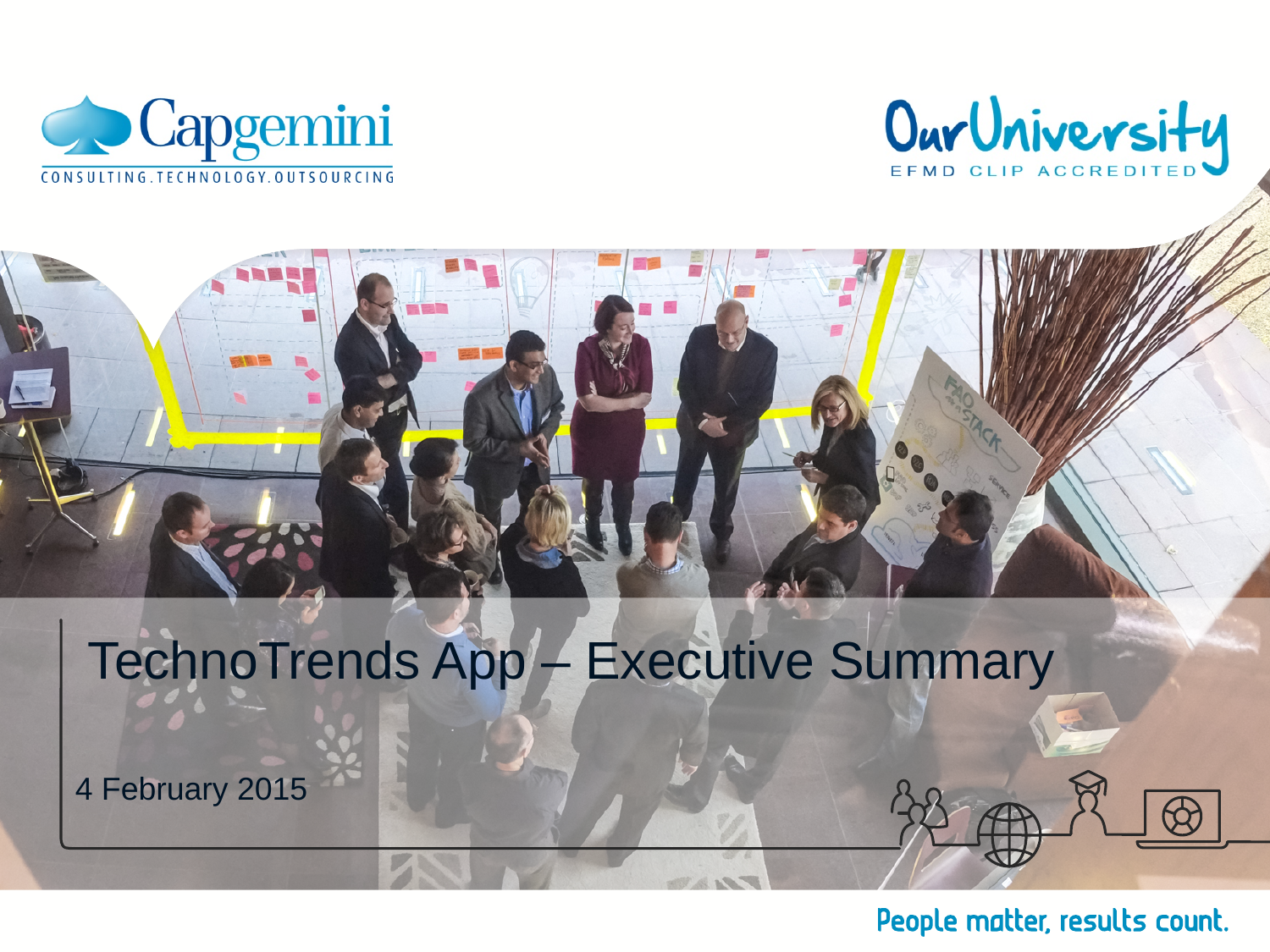

# TechnoTrends App – Executive Summary
4 February 2015